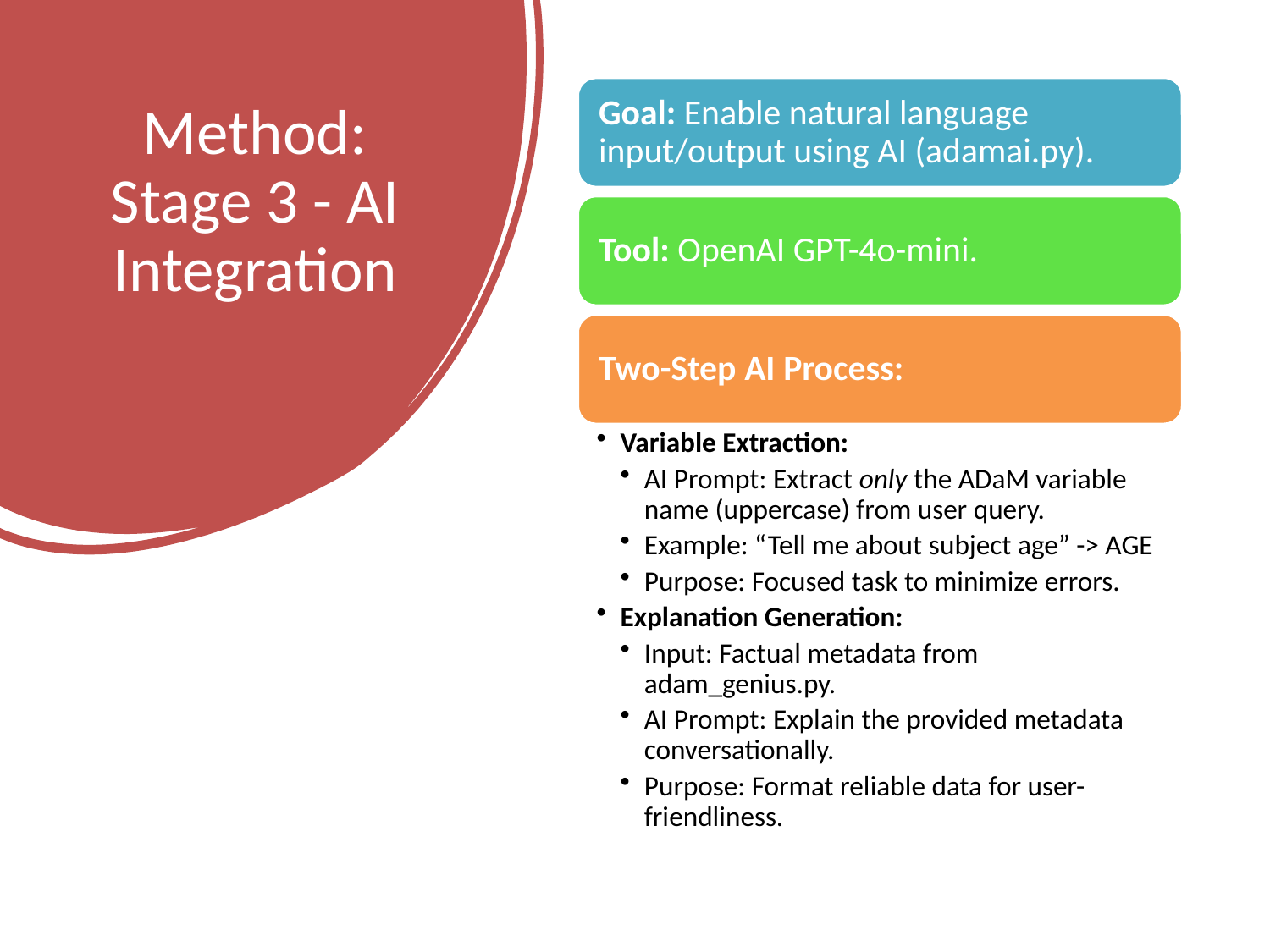

Goal: Enable natural language input/output using AI (adamai.py).
Tool: OpenAI GPT-4o-mini.
Two-Step AI Process:
Variable Extraction:
AI Prompt: Extract only the ADaM variable name (uppercase) from user query.
Example: “Tell me about subject age” -> AGE
Purpose: Focused task to minimize errors.
Explanation Generation:
Input: Factual metadata from adam_genius.py.
AI Prompt: Explain the provided metadata conversationally.
Purpose: Format reliable data for user-friendliness.
# Method: Stage 3 - AI Integration